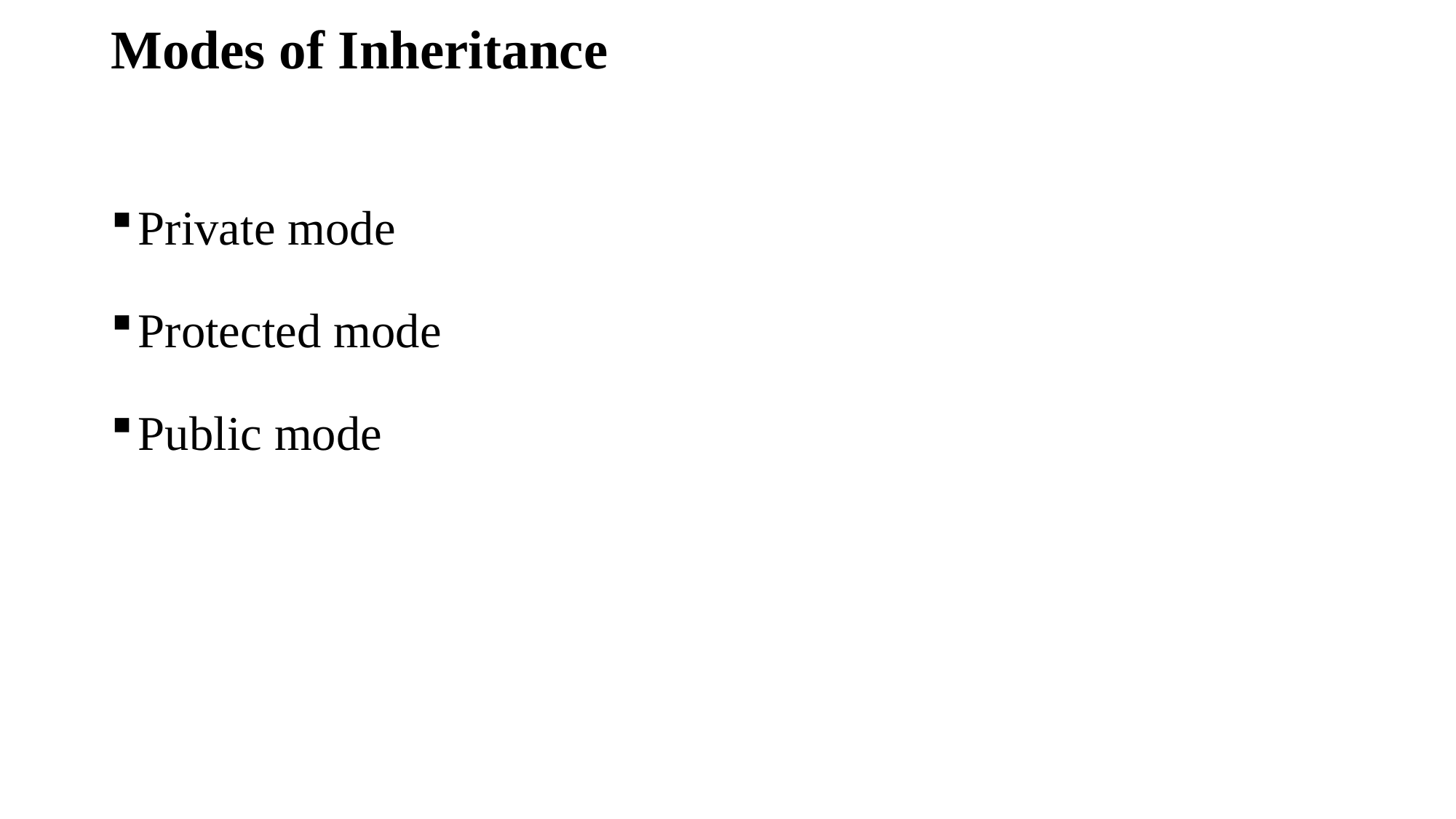

# Modes of Inheritance
Private mode
Protected mode
Public mode